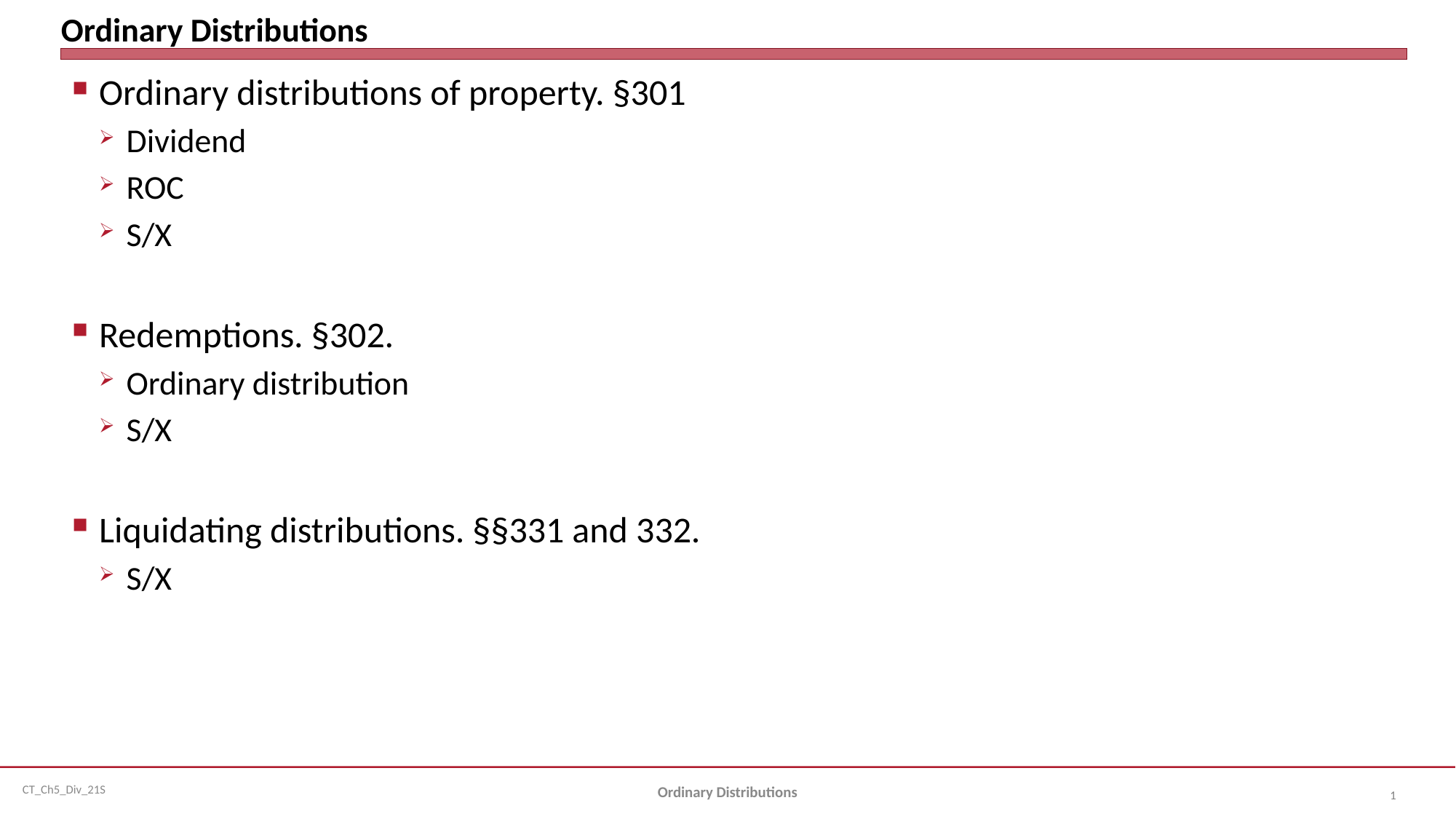

# Ordinary Distributions
Ordinary distributions of property. §301
Dividend
ROC
S/X

Redemptions. §302.
Ordinary distribution
S/X

Liquidating distributions. §§331 and 332.
S/X

Ordinary Distributions
1